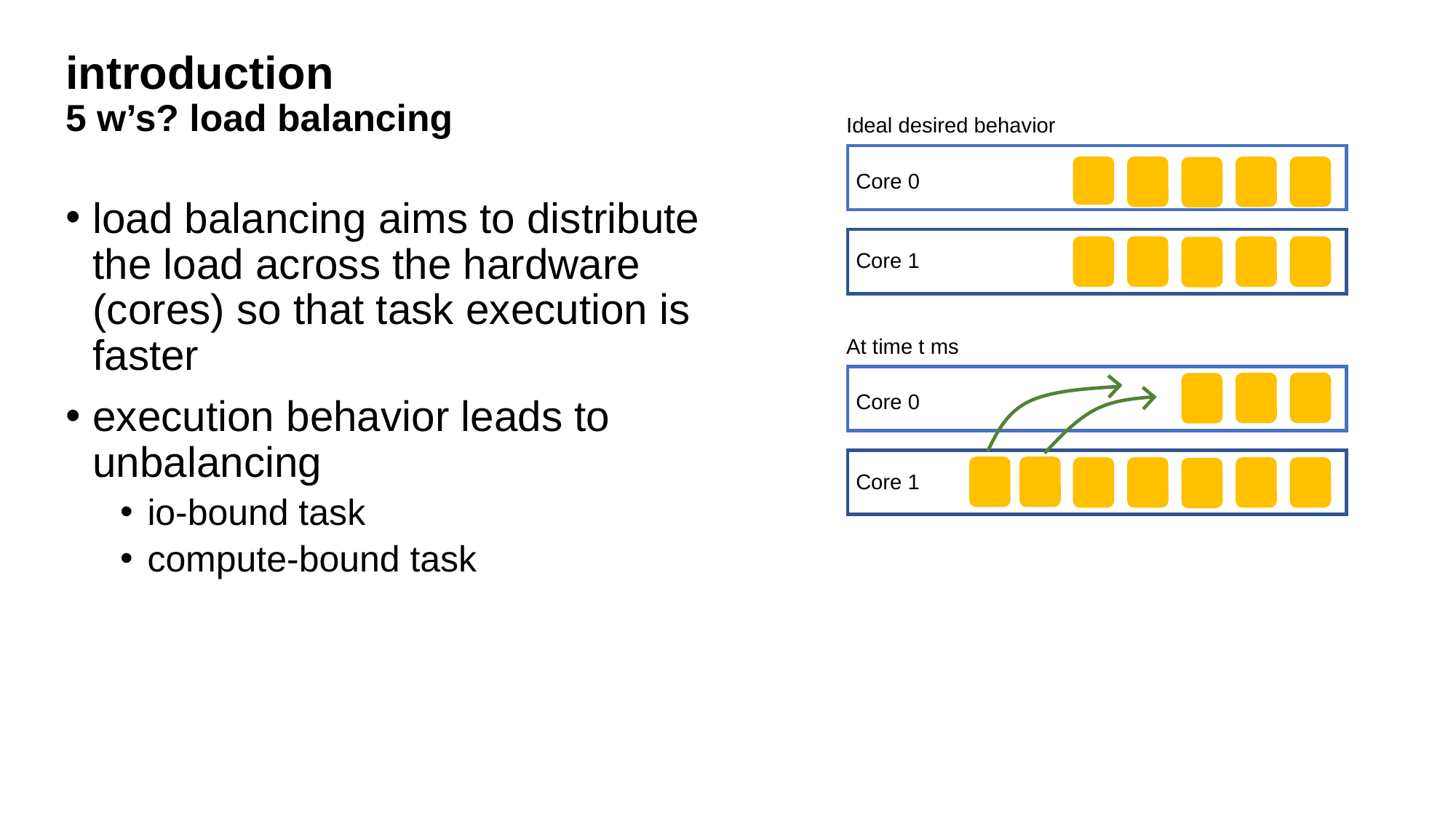

# introduction 5 w’s? load balancing
Ideal desired behavior

Core 0
load balancing aims to distribute the load across the hardware (cores) so that task execution is faster
execution behavior leads to unbalancing
io-bound task
compute-bound task

Core 1
At time t ms

Core 0

Core 1